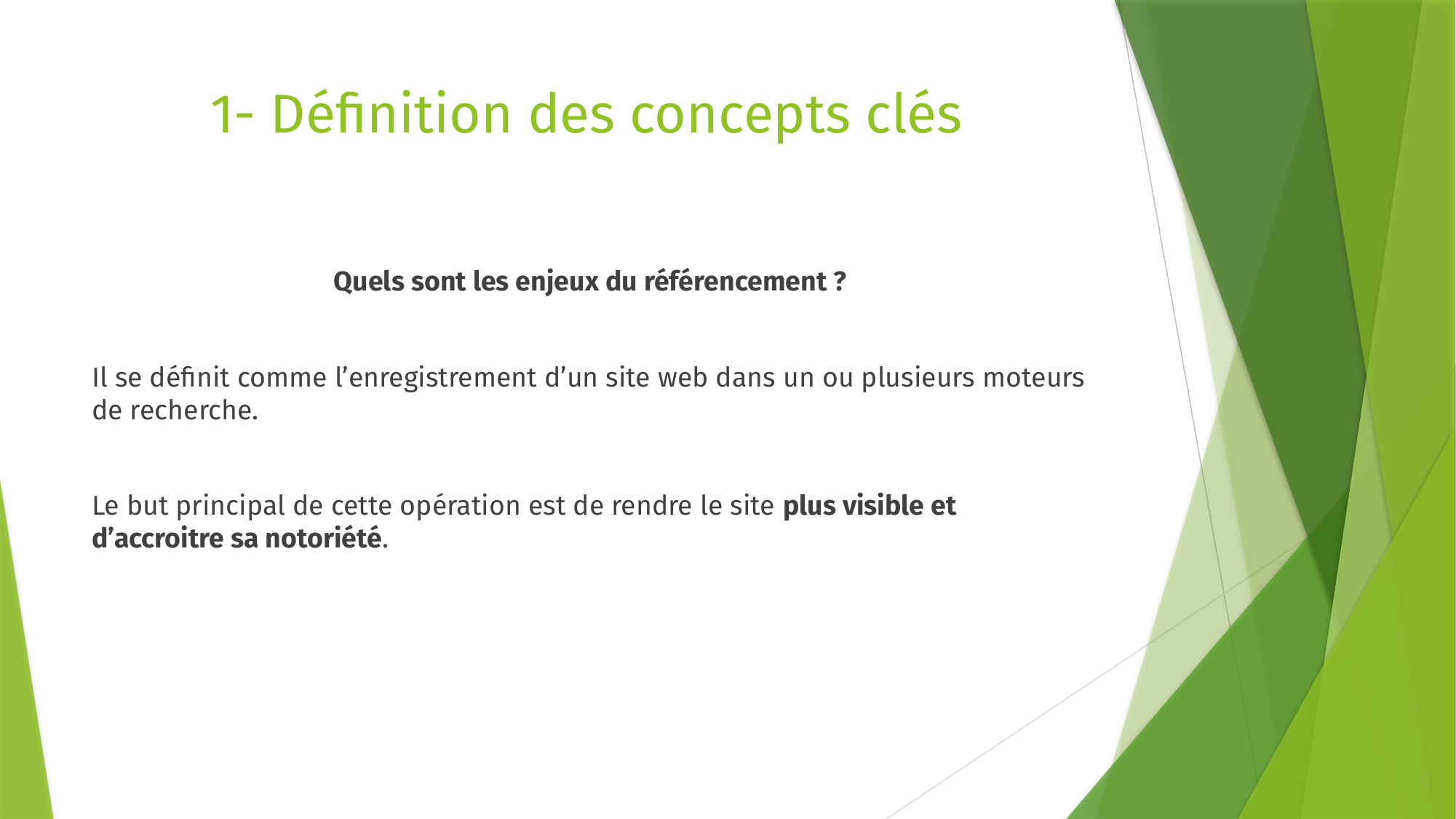

# 1- Définition des concepts clés
Quels sont les enjeux du référencement ?

Il se définit comme l’enregistrement d’un site web dans un ou plusieurs moteurs de recherche.

Le but principal de cette opération est de rendre le site plus visible et d’accroitre sa notoriété.